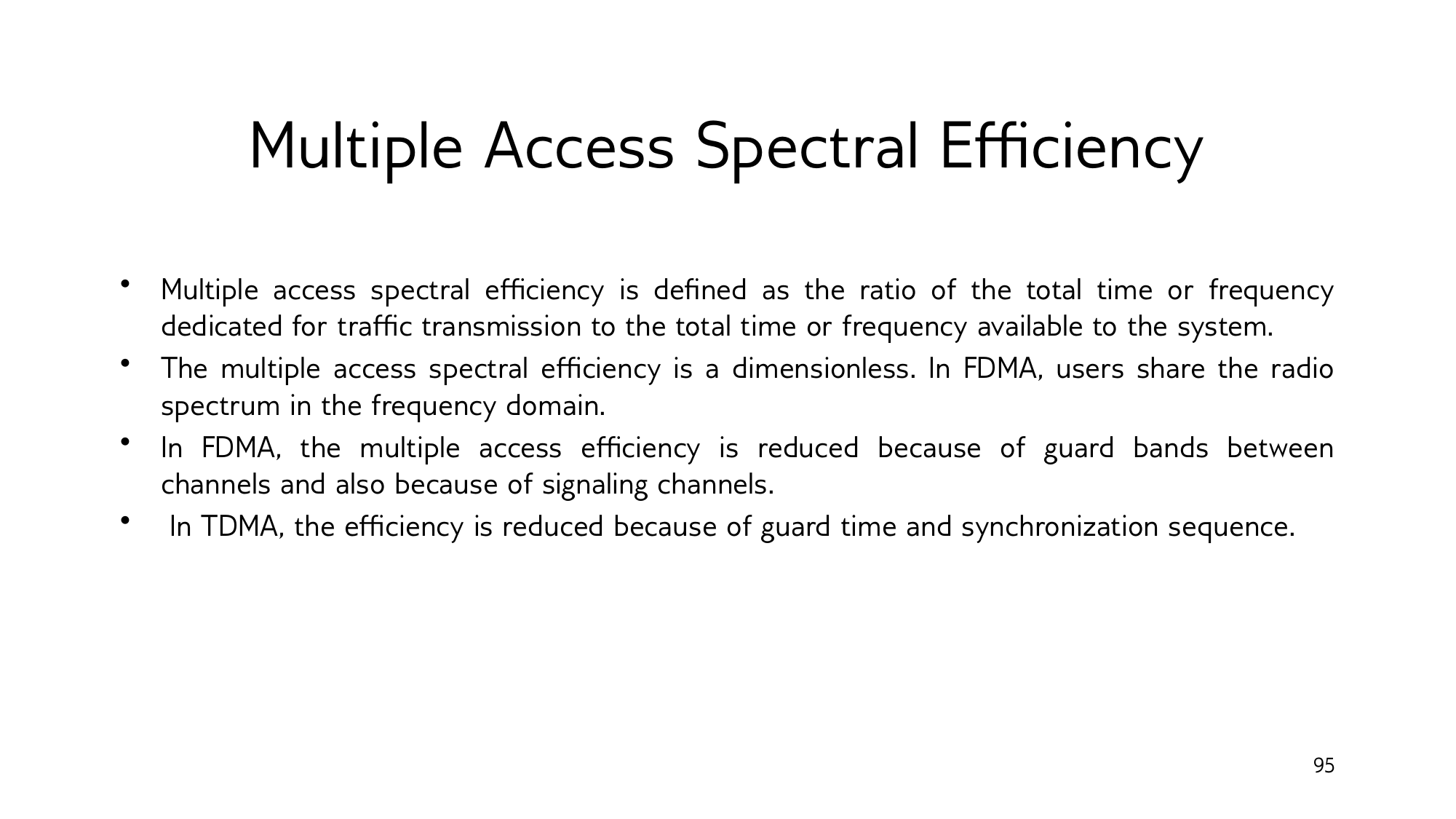

# Multiple Access Spectral Efficiency
Multiple access spectral efficiency is defined as the ratio of the total time or frequency dedicated for traffic transmission to the total time or frequency available to the system.
The multiple access spectral efficiency is a dimensionless. In FDMA, users share the radio spectrum in the frequency domain.
In FDMA, the multiple access efficiency is reduced because of guard bands between channels and also because of signaling channels.
 In TDMA, the efficiency is reduced because of guard time and synchronization sequence.
95